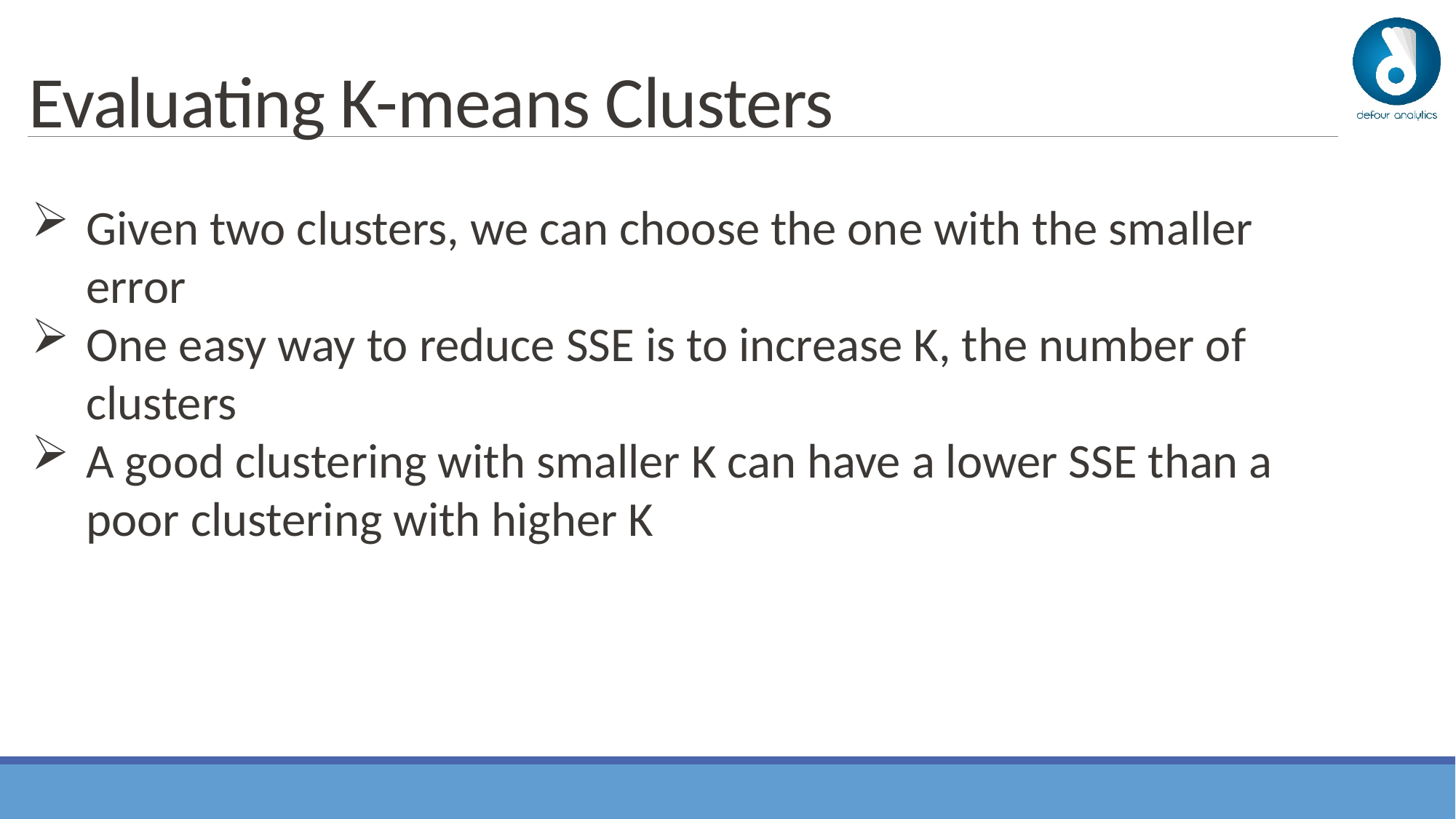

# Evaluating K-means Clusters
Given two clusters, we can choose the one with the smaller error
One easy way to reduce SSE is to increase K, the number of clusters
A good clustering with smaller K can have a lower SSE than a poor clustering with higher K